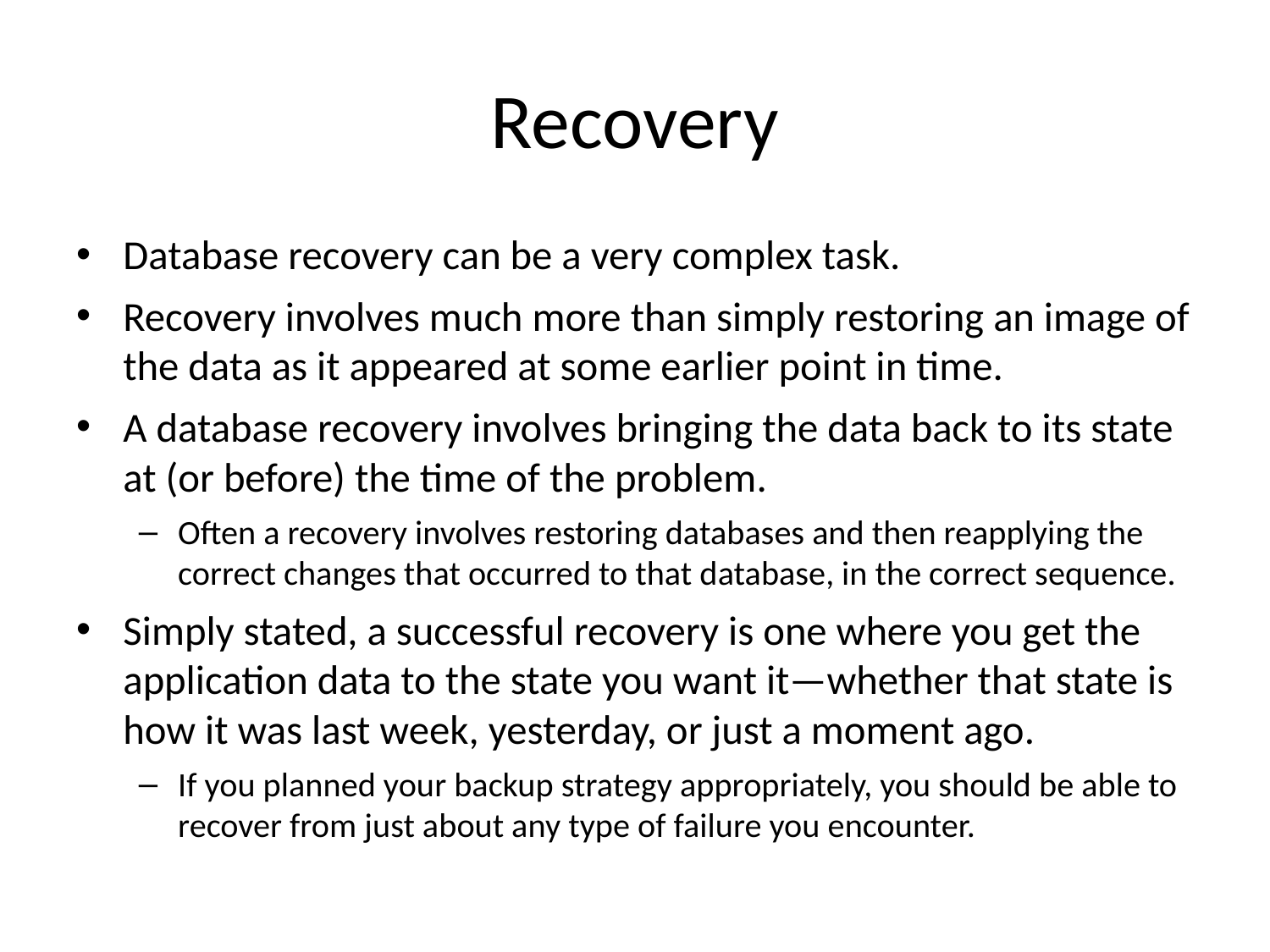

# Recovery
Database recovery can be a very complex task.
Recovery involves much more than simply restoring an image of the data as it appeared at some earlier point in time.
A database recovery involves bringing the data back to its state at (or before) the time of the problem.
Often a recovery involves restoring databases and then reapplying the correct changes that occurred to that database, in the correct sequence.
Simply stated, a successful recovery is one where you get the application data to the state you want it—whether that state is how it was last week, yesterday, or just a moment ago.
If you planned your backup strategy appropriately, you should be able to recover from just about any type of failure you encounter.